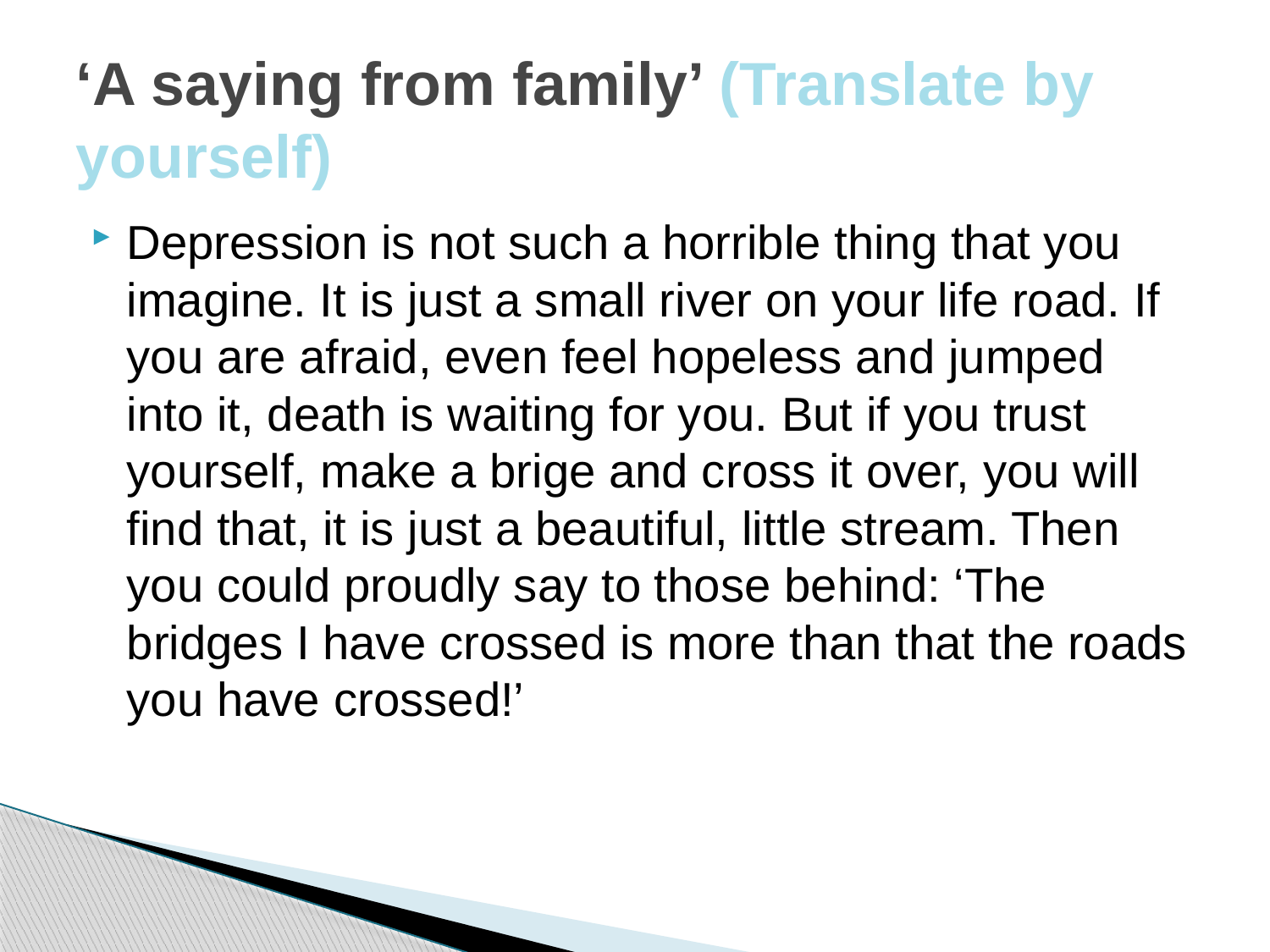

# ‘A saying from family’ (Translate by yourself)
Depression is not such a horrible thing that you imagine. It is just a small river on your life road. If you are afraid, even feel hopeless and jumped into it, death is waiting for you. But if you trust yourself, make a brige and cross it over, you will find that, it is just a beautiful, little stream. Then you could proudly say to those behind: ‘The bridges I have crossed is more than that the roads you have crossed!’